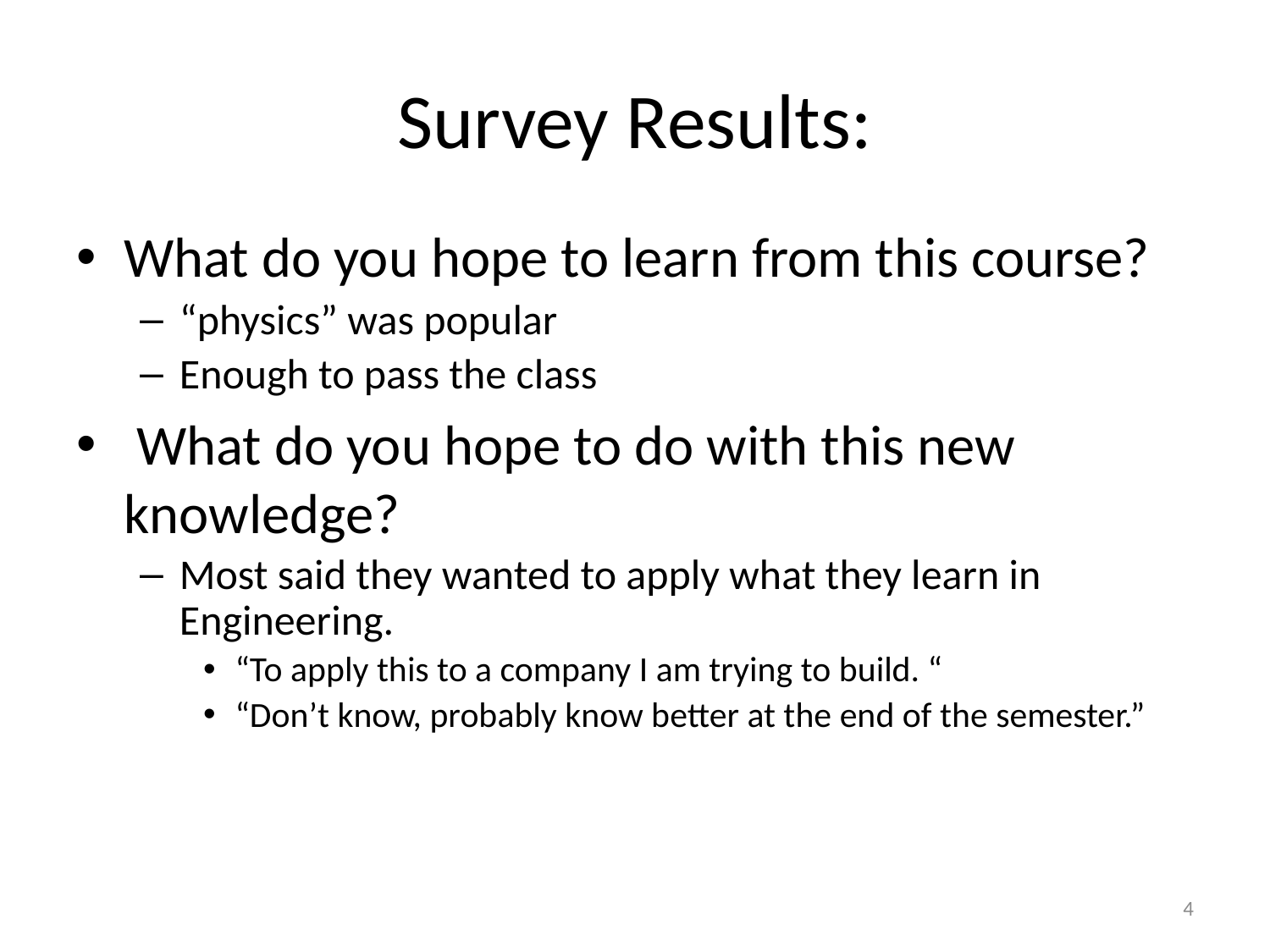

# Survey Results:
What do you hope to learn from this course?
“physics” was popular
Enough to pass the class
 What do you hope to do with this new knowledge?
Most said they wanted to apply what they learn in Engineering.
“To apply this to a company I am trying to build. “
“Don’t know, probably know better at the end of the semester.”

4